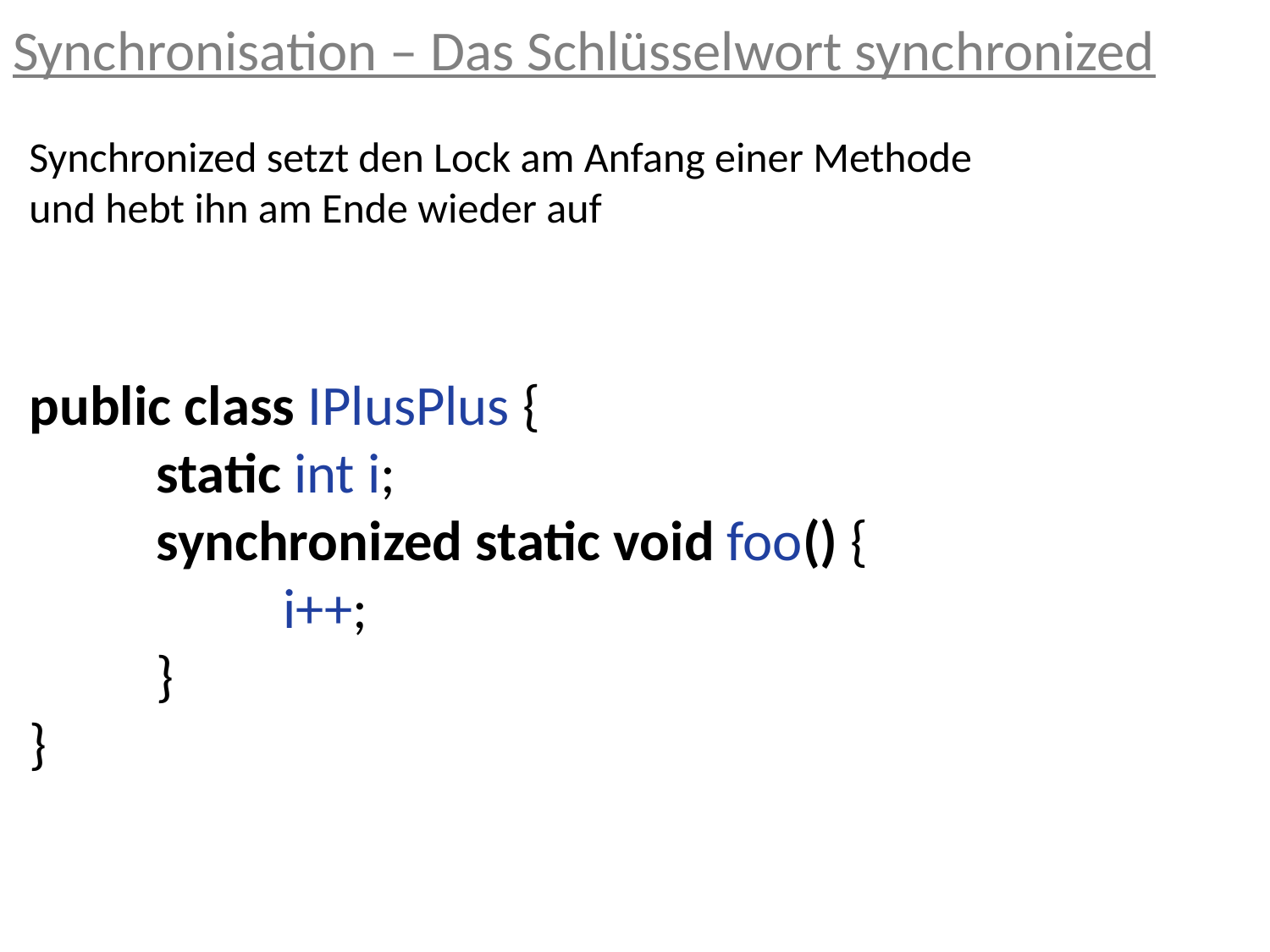

Synchronisation – Das Schlüsselwort synchronized
Synchronized setzt den Lock am Anfang einer Methode
und hebt ihn am Ende wieder auf
public class IPlusPlus {
	static int i;
	synchronized static void foo() {
		i++;
	}
}